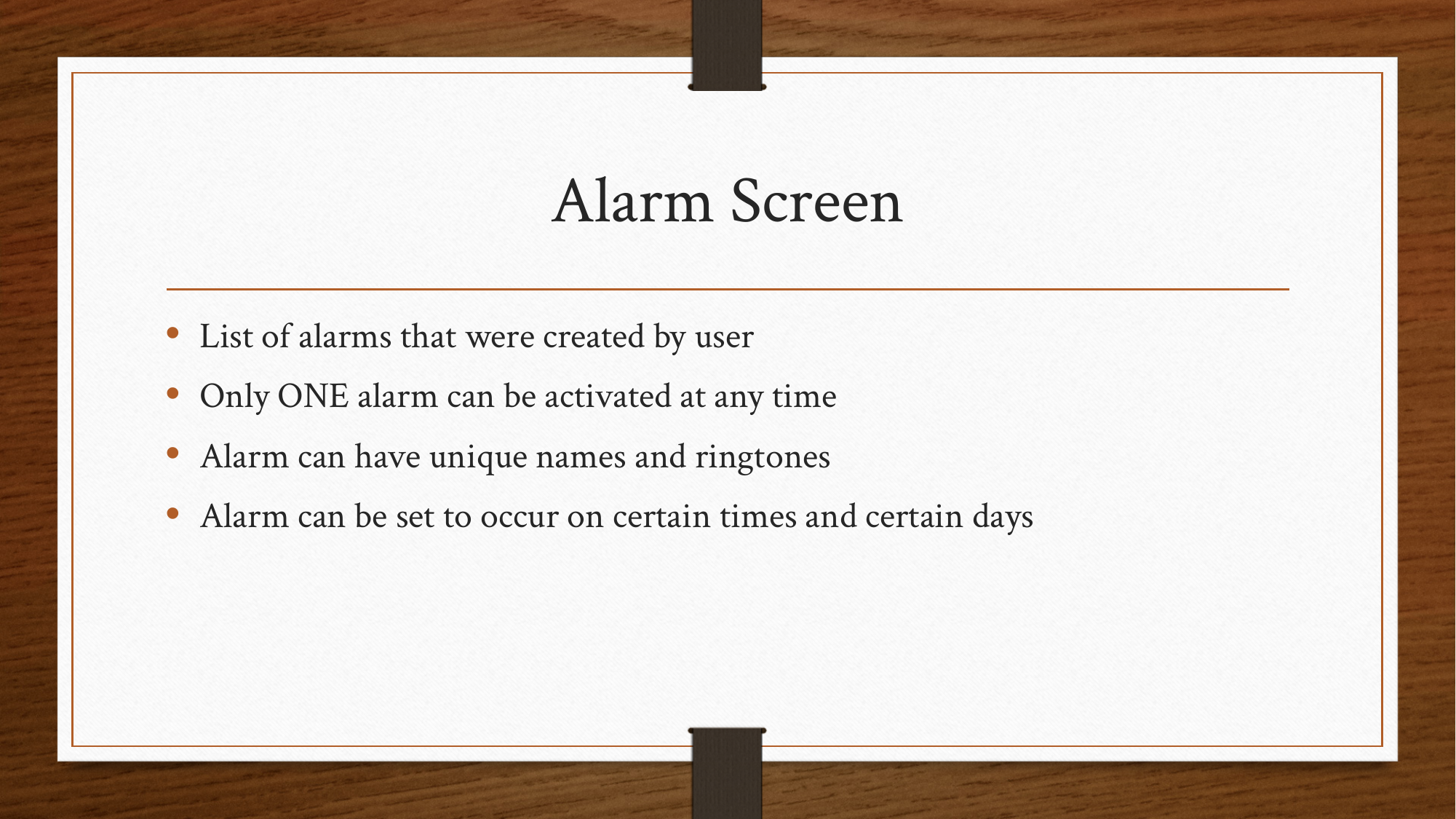

# Alarm Screen
List of alarms that were created by user
Only ONE alarm can be activated at any time
Alarm can have unique names and ringtones
Alarm can be set to occur on certain times and certain days